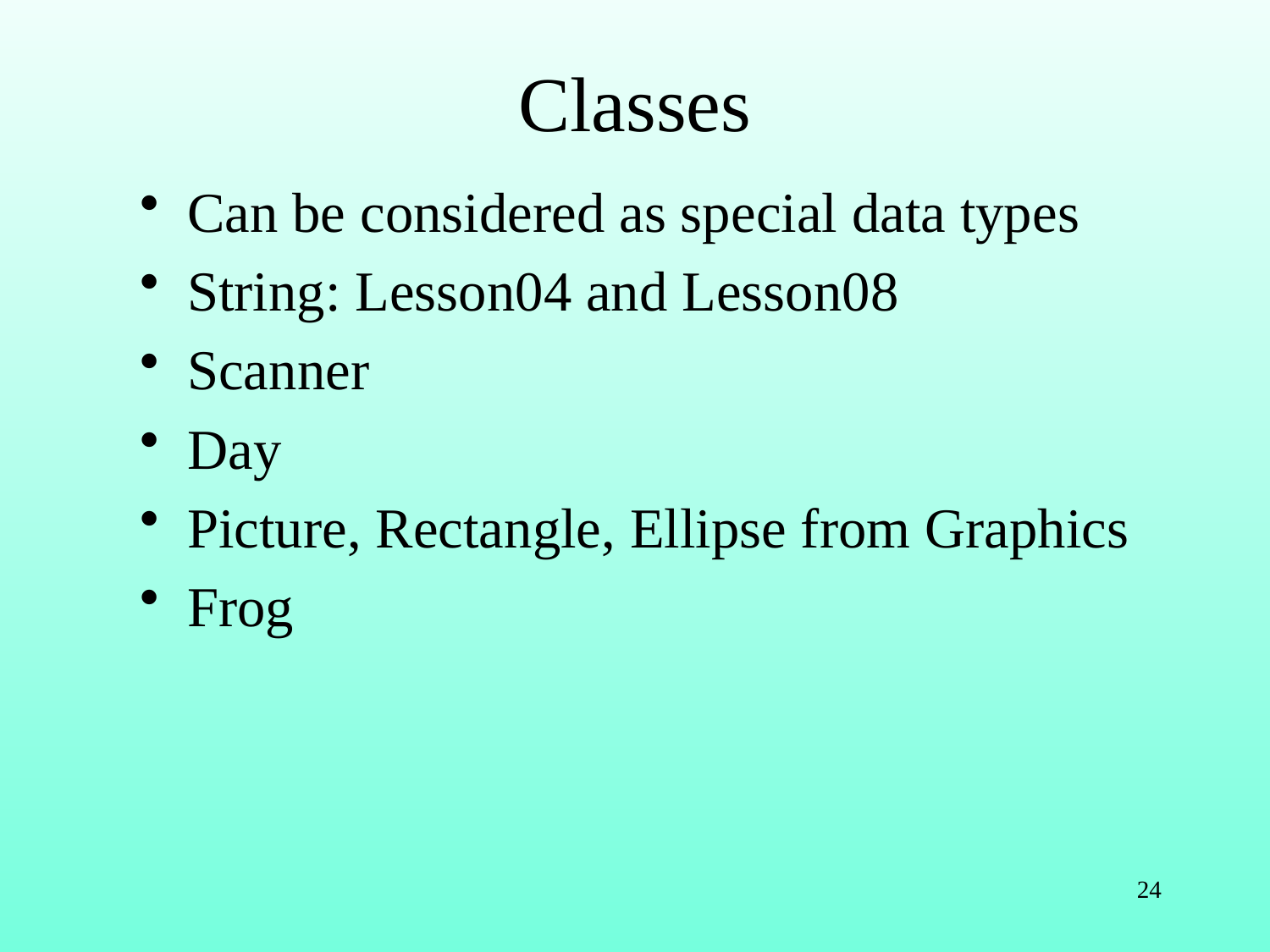

# Classes
Can be considered as special data types
String: Lesson04 and Lesson08
Scanner
Day
Picture, Rectangle, Ellipse from Graphics
Frog

24